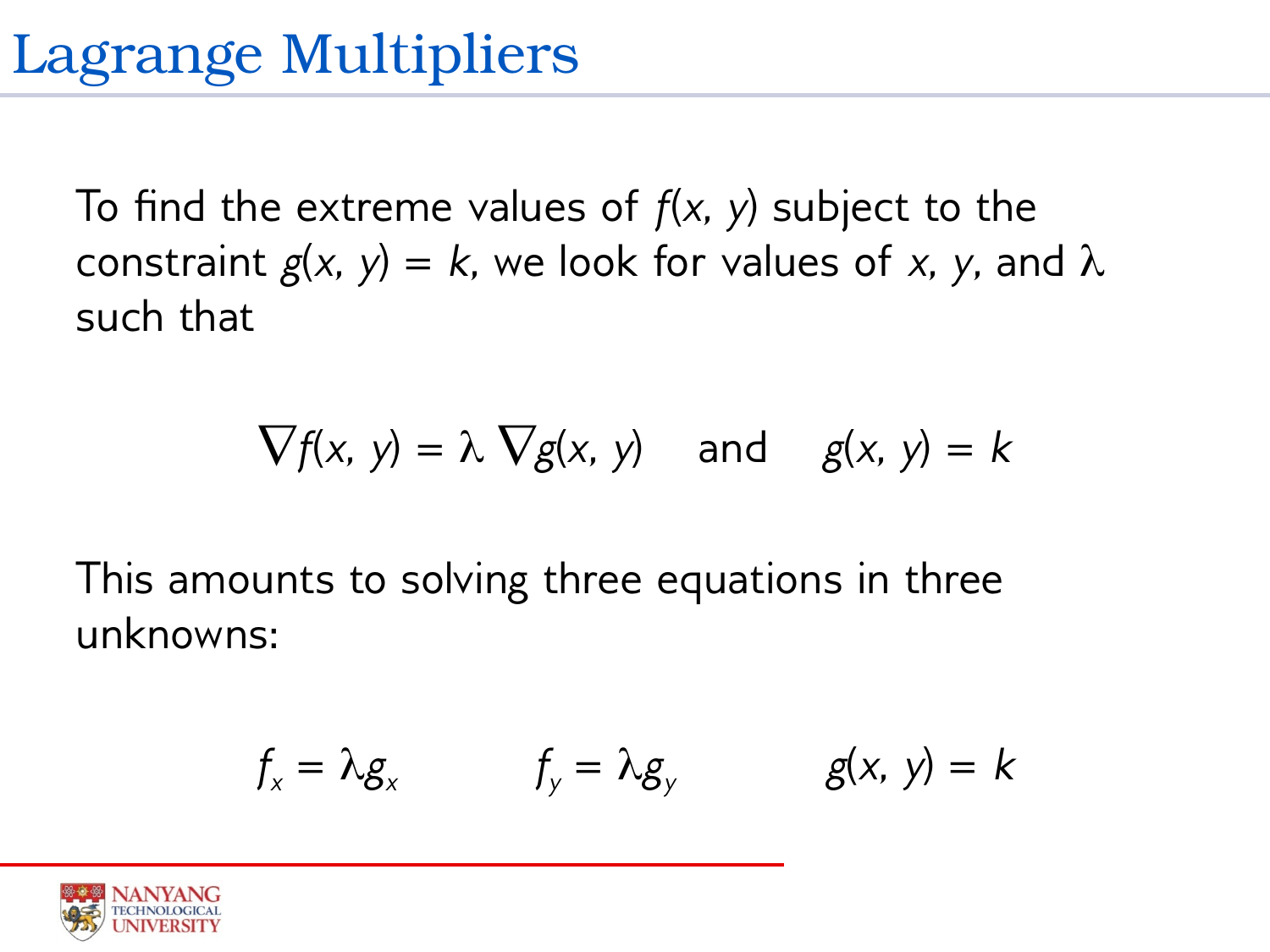

# Lagrange Multipliers
To find the extreme values of f (x, y) subject to the constraint g(x, y) = k, we look for values of x, y, and λ such that

∇f (x, y) = λ ∇g(x, y)    and    g(x, y) = k

This amounts to solving three equations in three unknowns:

fx = λgx          fy = λgy           g(x, y) = k